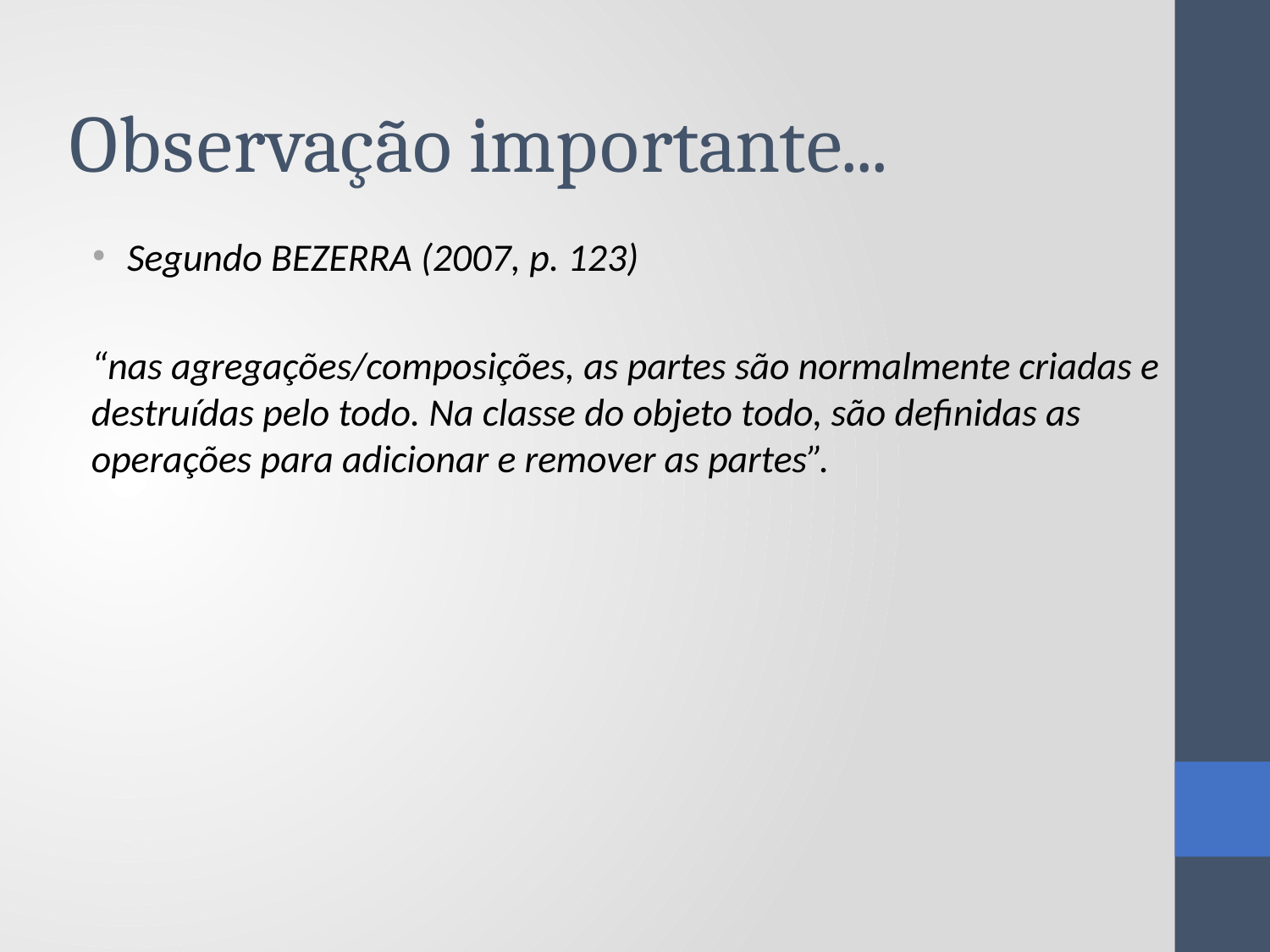

# Observação importante...
Segundo BEZERRA (2007, p. 123)

“nas agregações/composições, as partes são normalmente criadas e destruídas pelo todo. Na classe do objeto todo, são definidas as operações para adicionar e remover as partes”.